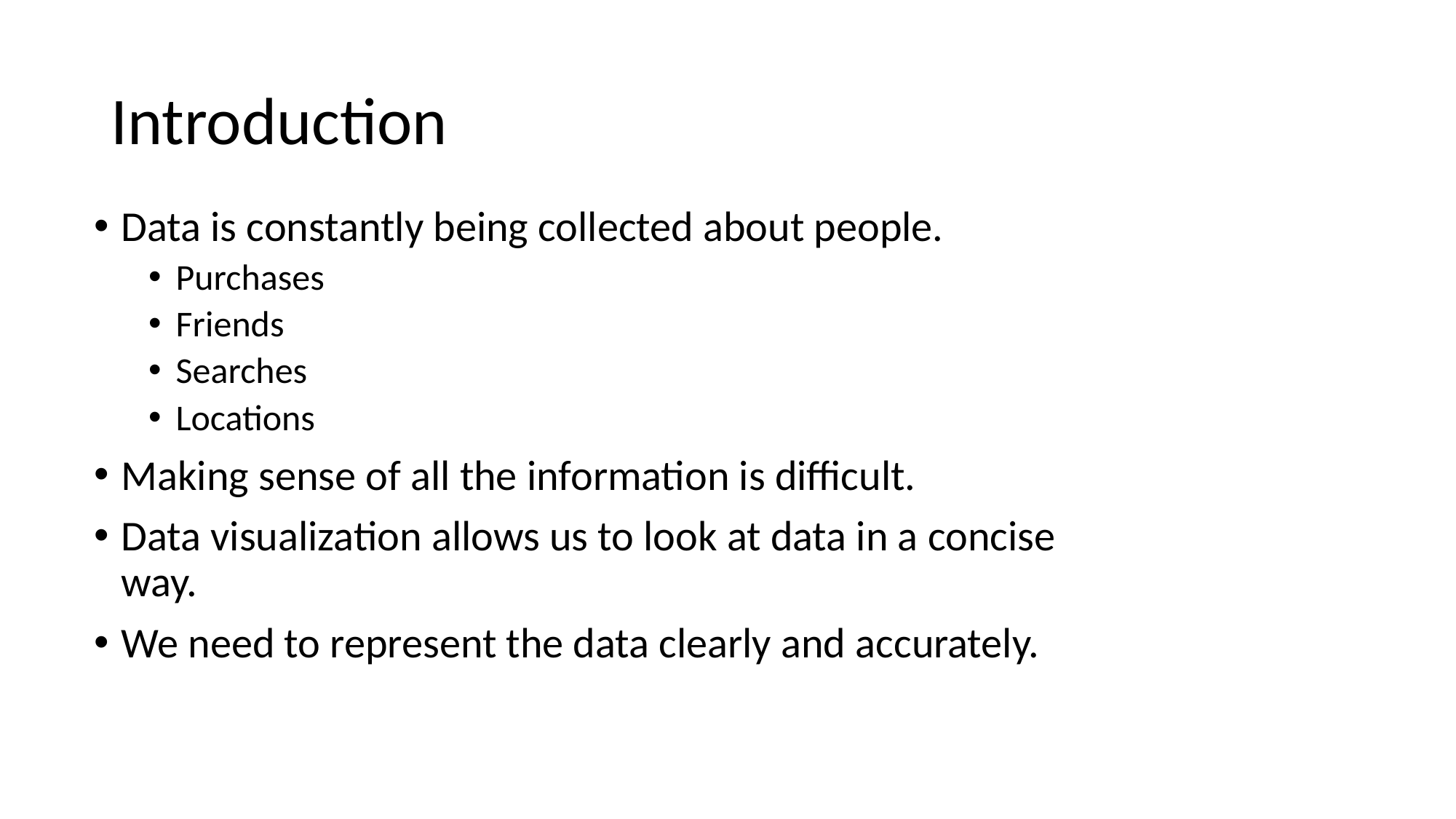

# Introduction
Data is constantly being collected about people.
Purchases
Friends
Searches
Locations
Making sense of all the information is difficult.
Data visualization allows us to look at data in a concise way.
We need to represent the data clearly and accurately.